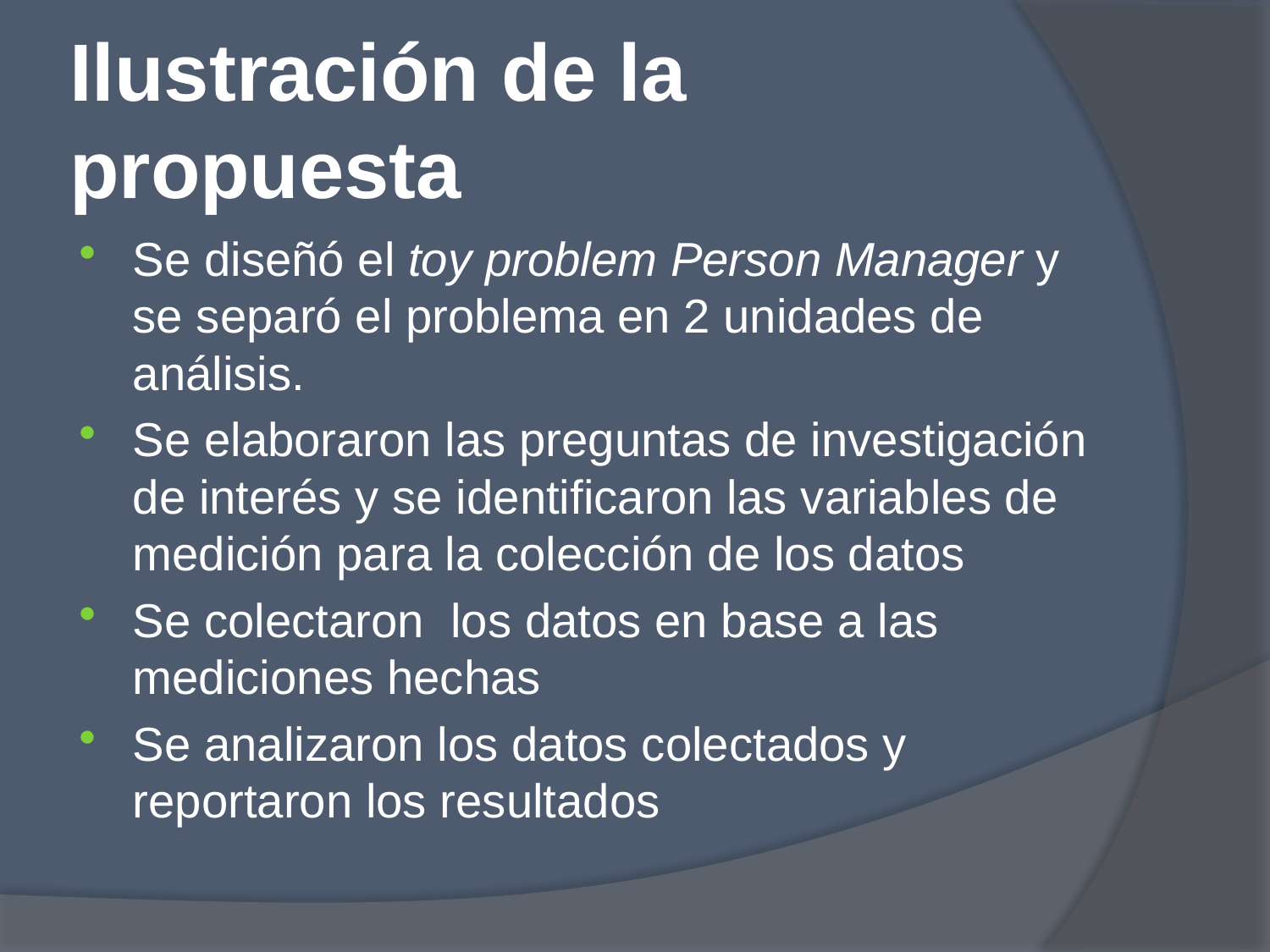

# Ilustración de la propuesta
Se diseñó el toy problem Person Manager y se separó el problema en 2 unidades de análisis.
Se elaboraron las preguntas de investigación de interés y se identificaron las variables de medición para la colección de los datos
Se colectaron  los datos en base a las mediciones hechas
Se analizaron los datos colectados y reportaron los resultados